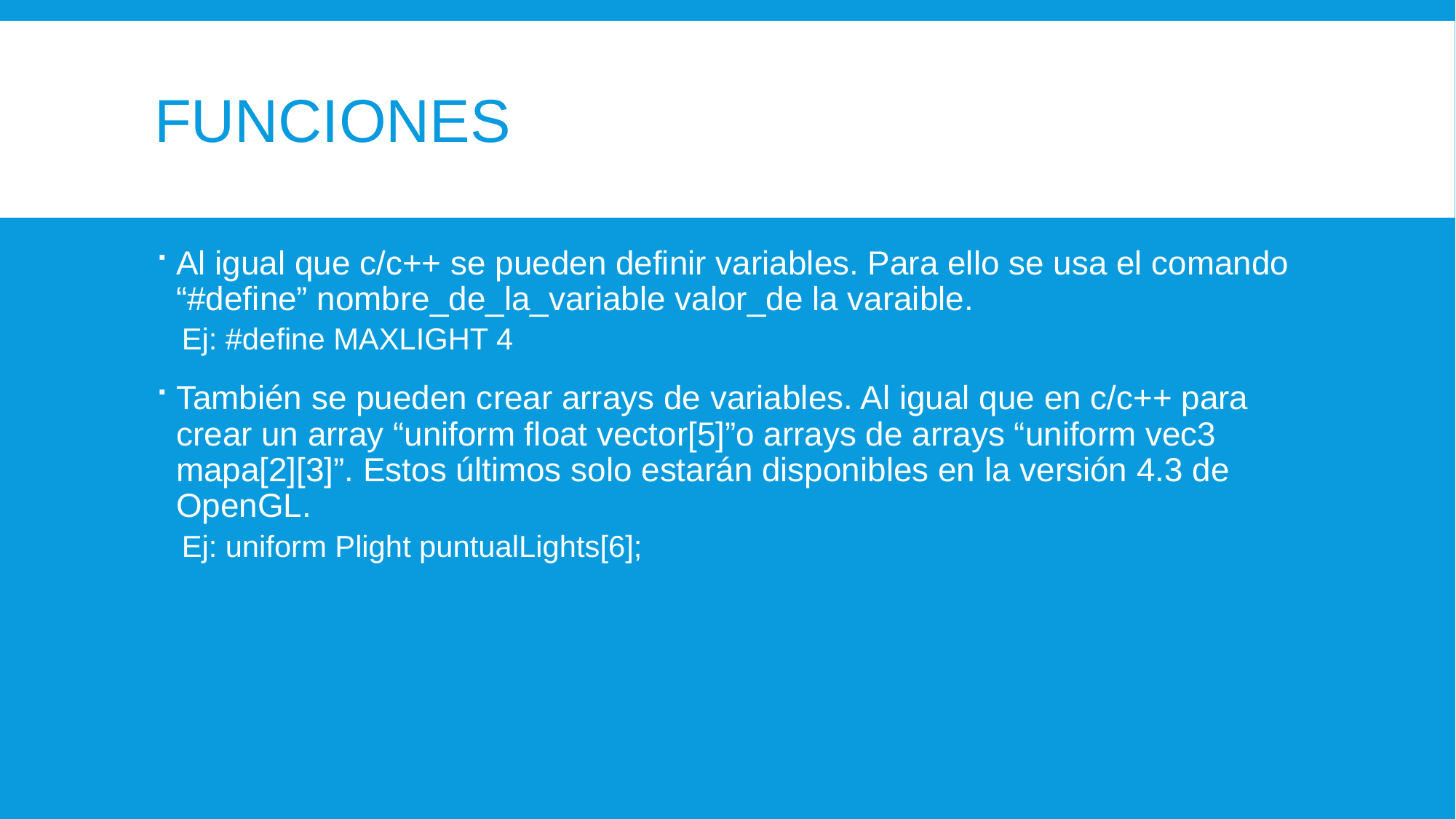

# Funciones
Al igual que c/c++ se pueden definir variables. Para ello se usa el comando “#define” nombre_de_la_variable valor_de la varaible.
Ej: #define MAXLIGHT 4
También se pueden crear arrays de variables. Al igual que en c/c++ para crear un array “uniform float vector[5]”o arrays de arrays “uniform vec3 mapa[2][3]”. Estos últimos solo estarán disponibles en la versión 4.3 de OpenGL.
Ej: uniform Plight puntualLights[6];